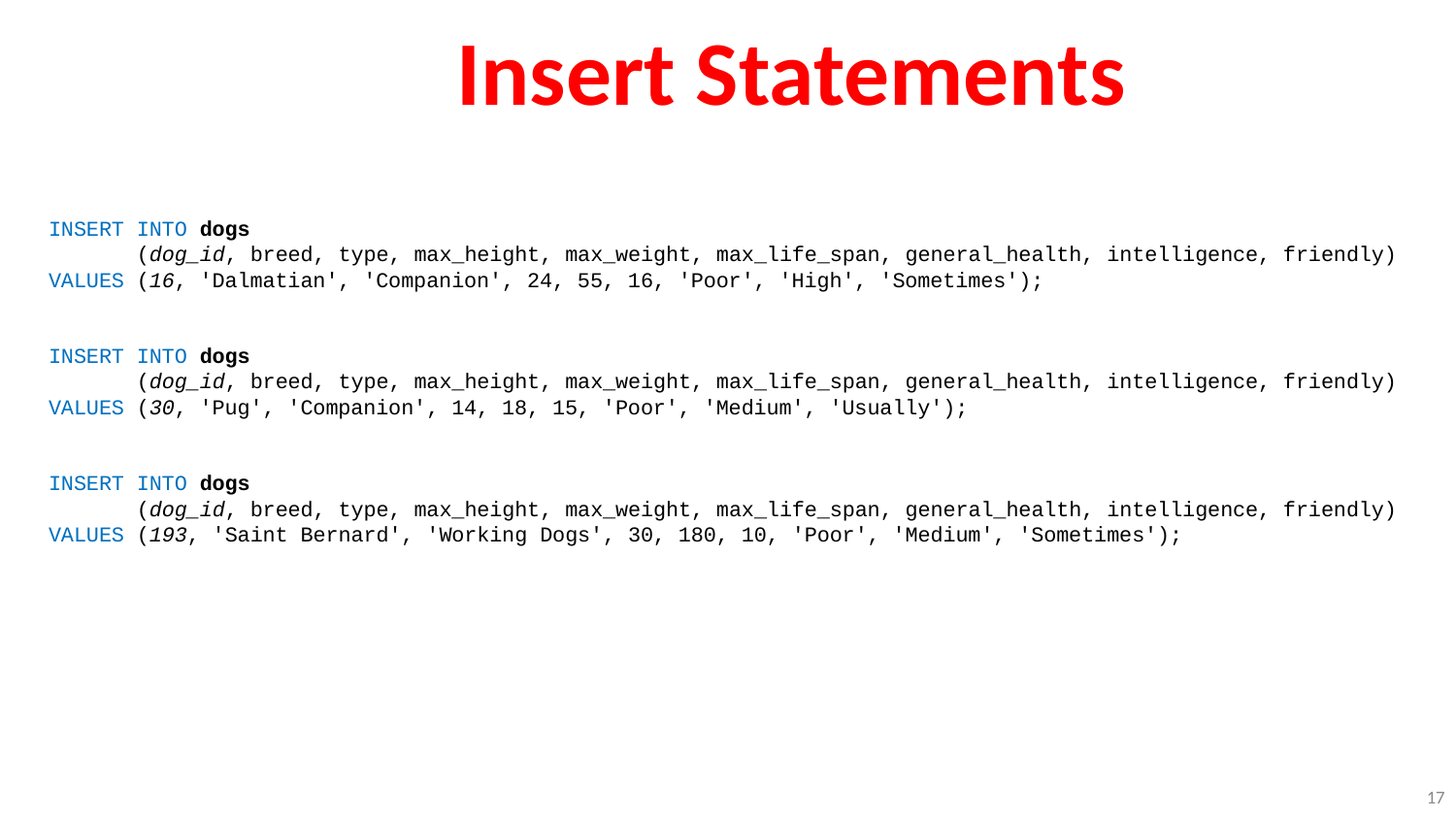

Insert Statements

INSERT INTO dogs
       (dog_id, breed, type, max_height, max_weight, max_life_span, general_health, intelligence, friendly)
VALUES (16, 'Dalmatian', 'Companion', 24, 55, 16, 'Poor', 'High', 'Sometimes');

INSERT INTO dogs
       (dog_id, breed, type, max_height, max_weight, max_life_span, general_health, intelligence, friendly)
VALUES (30, 'Pug', 'Companion', 14, 18, 15, 'Poor', 'Medium', 'Usually');

INSERT INTO dogs
       (dog_id, breed, type, max_height, max_weight, max_life_span, general_health, intelligence, friendly)
VALUES (193, 'Saint Bernard', 'Working Dogs', 30, 180, 10, 'Poor', 'Medium', 'Sometimes');
17